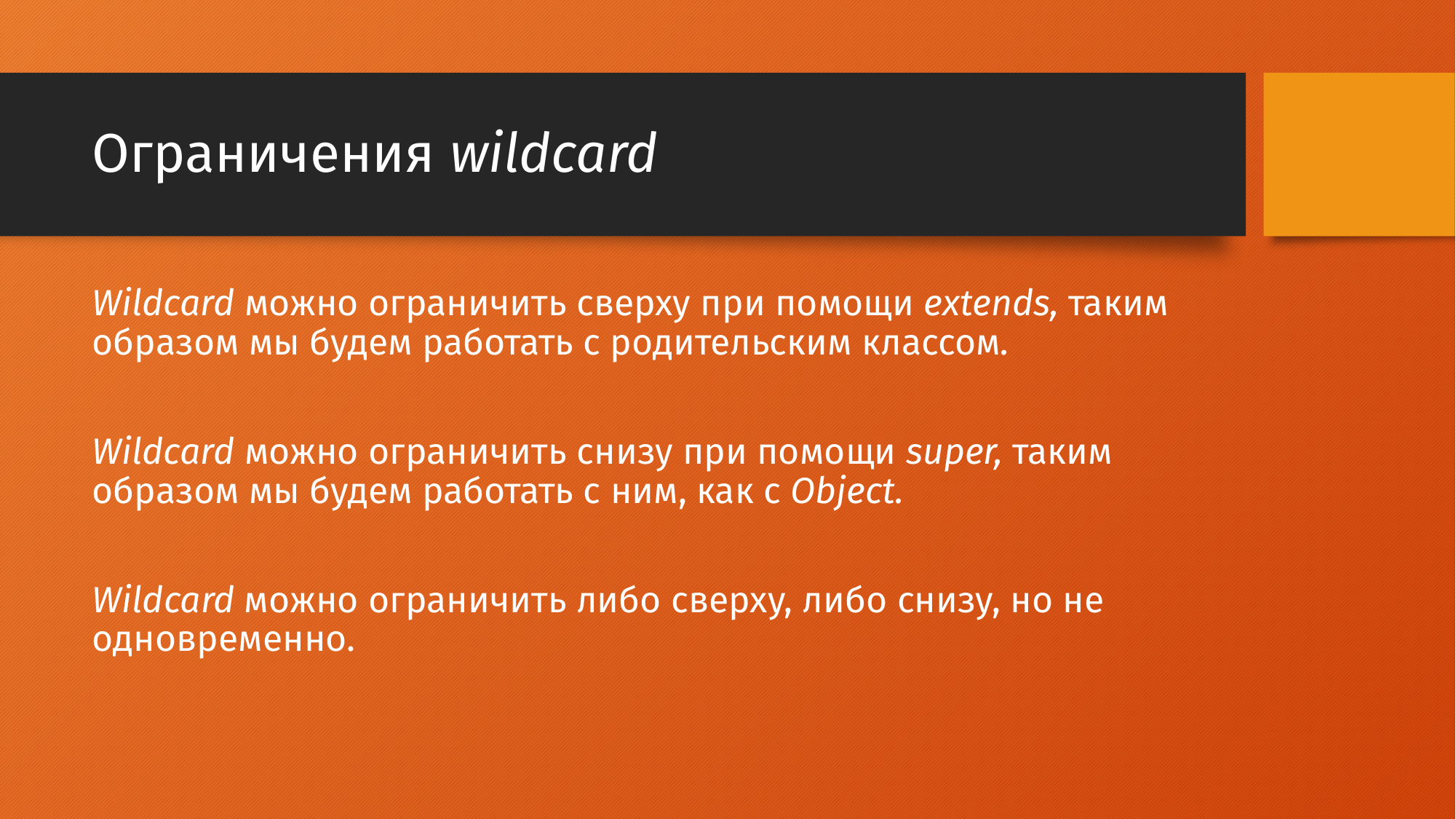

# Ограничения wildcard
Wildcard можно ограничить сверху при помощи extends, таким образом мы будем работать с родительским классом.

Wildcard можно ограничить снизу при помощи super, таким образом мы будем работать с ним, как с Object.

Wildcard можно ограничить либо сверху, либо снизу, но не одновременно.